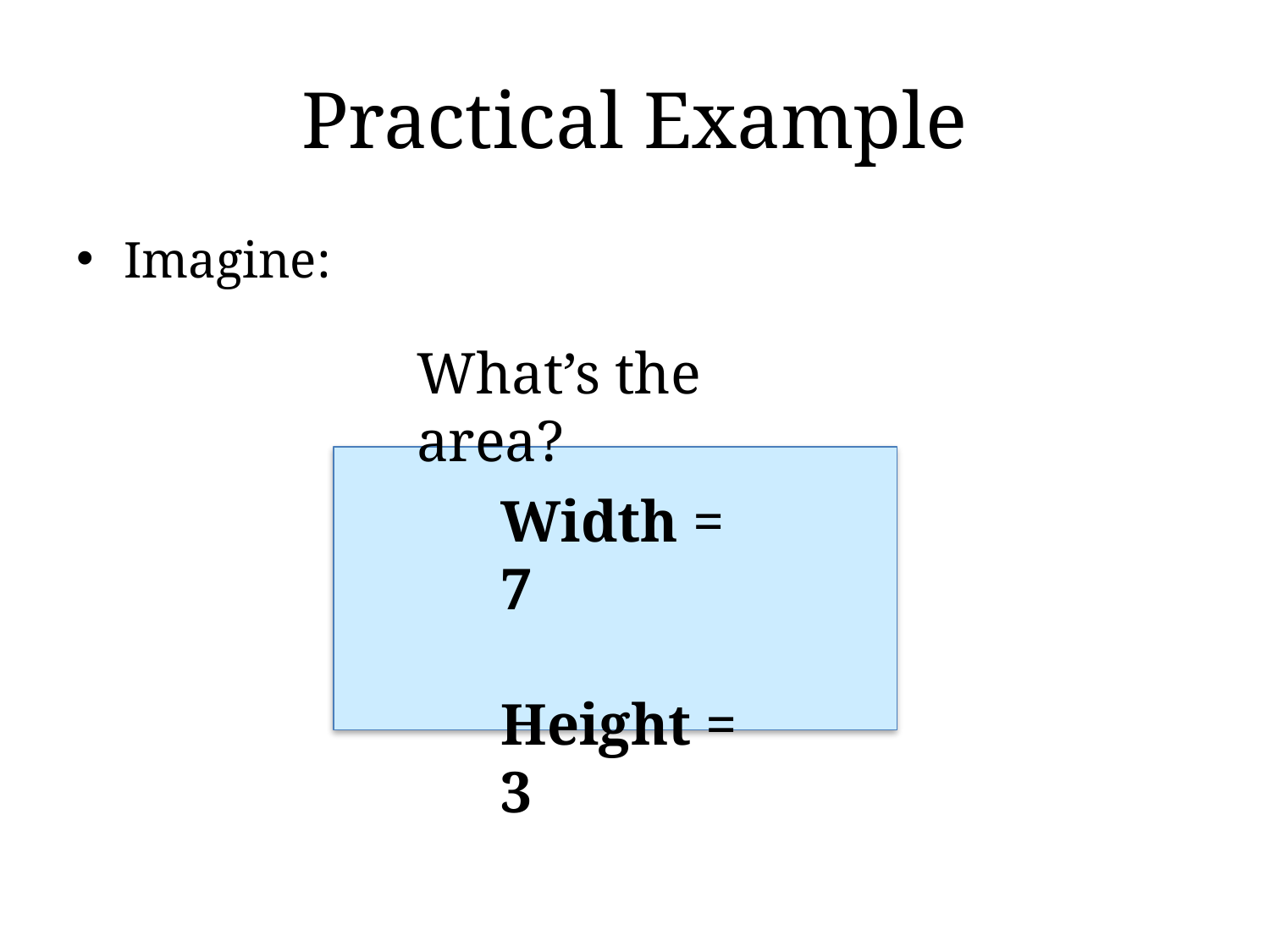

# Practical Example
Imagine:
What’s the area?

Width = 7

Height = 3